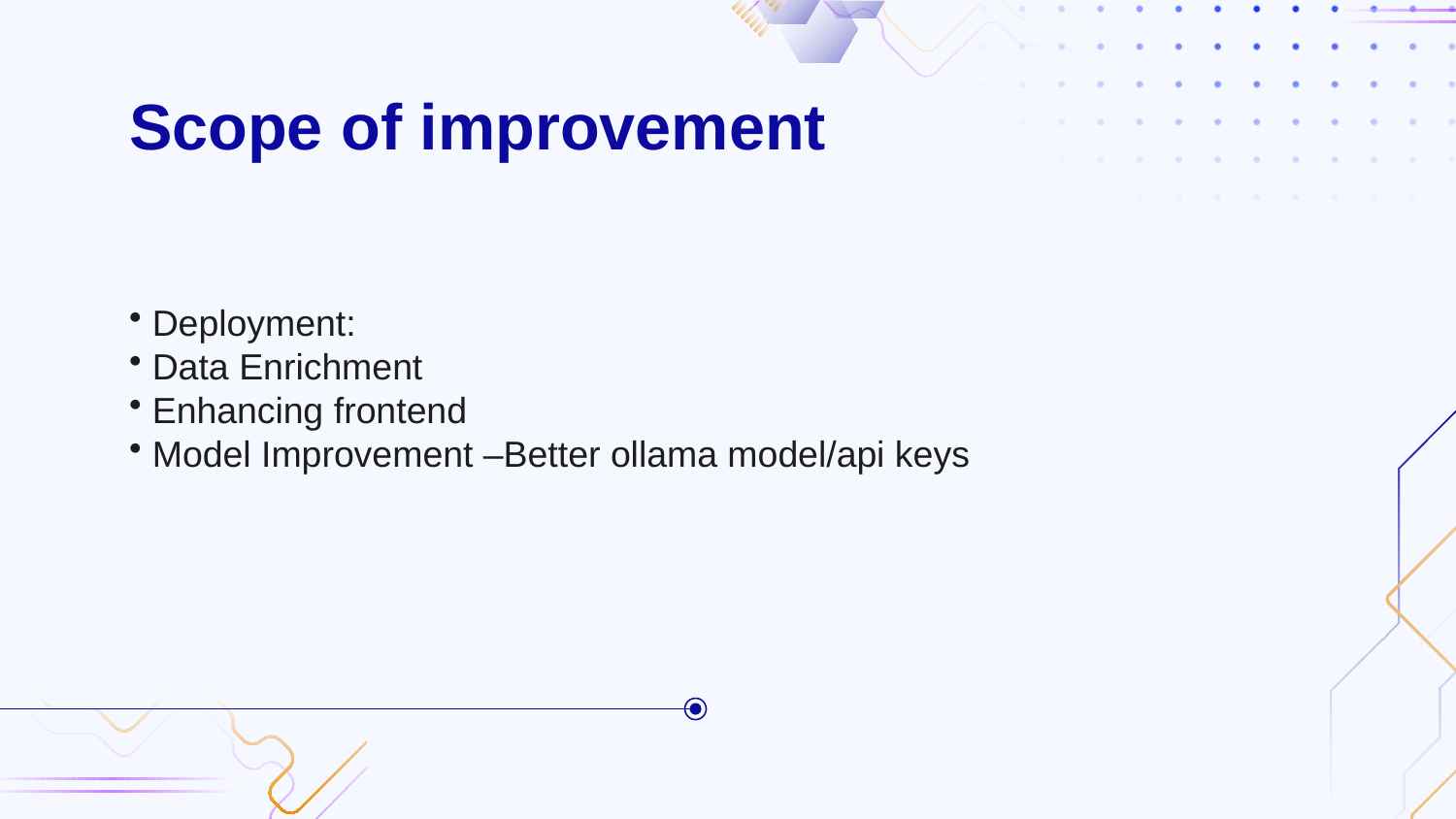

# Scope of improvement
 Deployment:
 Data Enrichment
 Enhancing frontend
 Model Improvement –Better ollama model/api keys